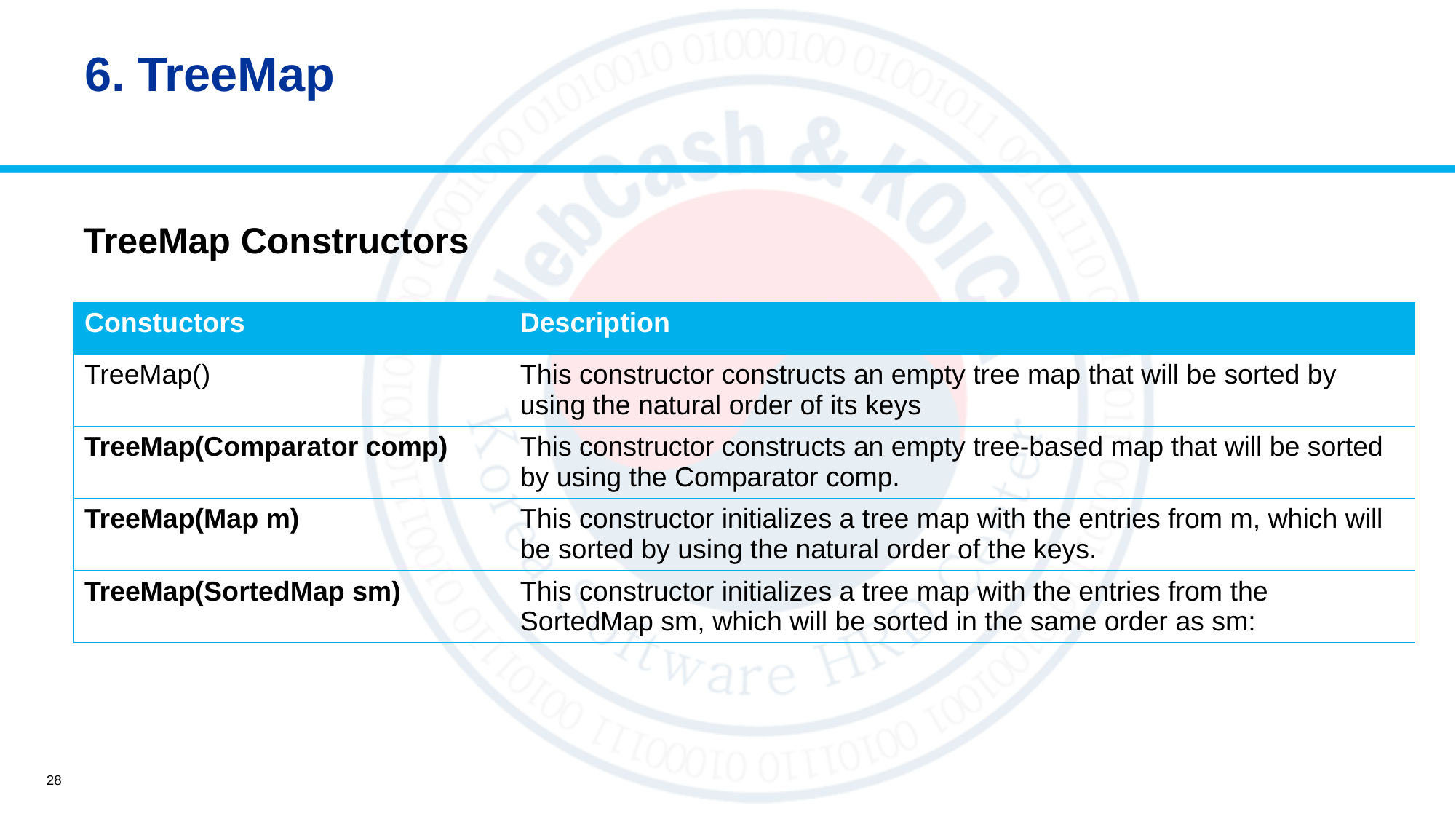

# 6. TreeMap
TreeMap Constructors

| Constuctors | Description |
| --- | --- |
| TreeMap() | This constructor constructs an empty tree map that will be sorted by using the natural order of its keys |
| TreeMap(Comparator comp) | This constructor constructs an empty tree-based map that will be sorted by using the Comparator comp. |
| TreeMap(Map m) | This constructor initializes a tree map with the entries from m, which will be sorted by using the natural order of the keys. |
| TreeMap(SortedMap sm) | This constructor initializes a tree map with the entries from the SortedMap sm, which will be sorted in the same order as sm: |
28